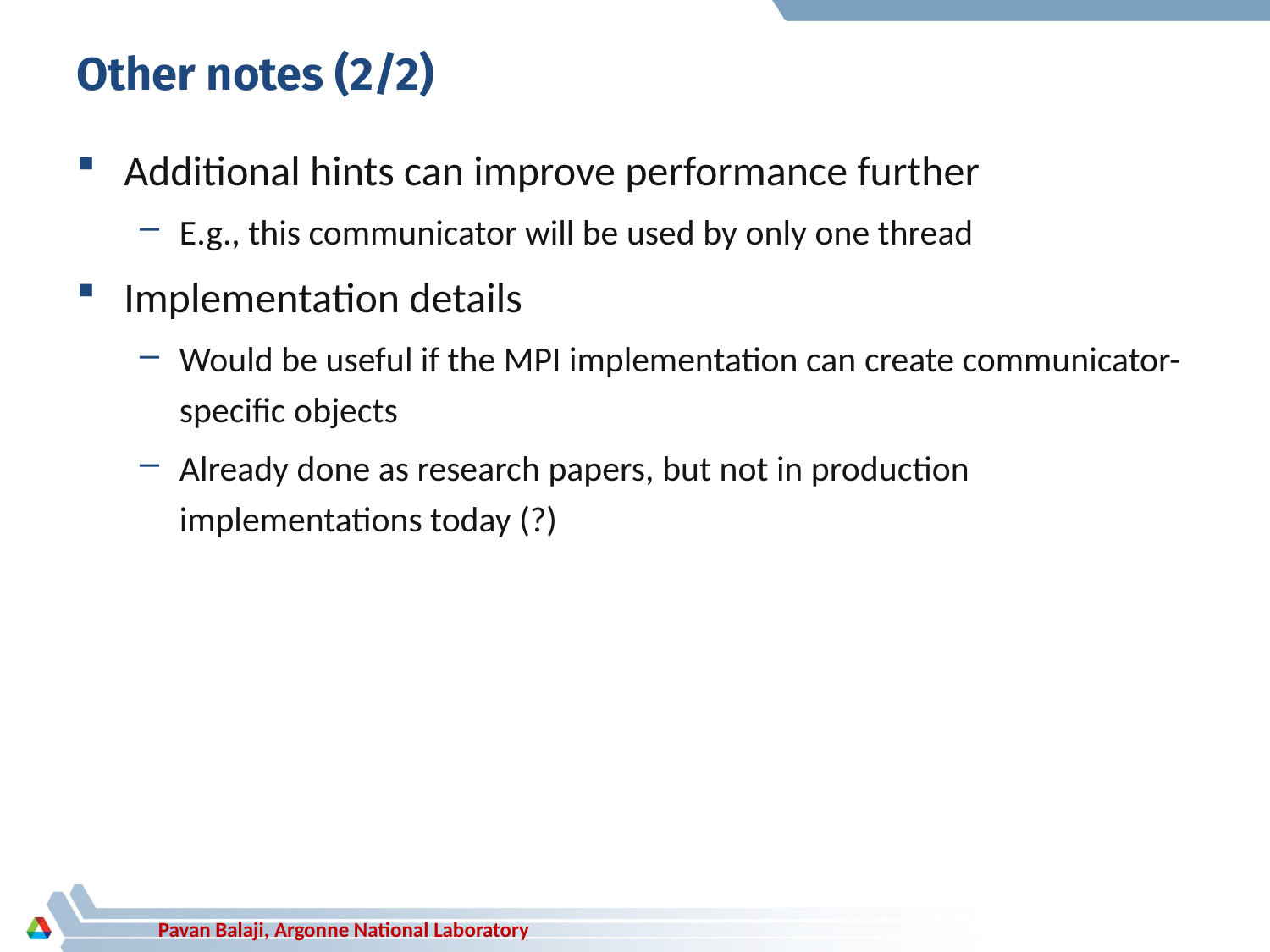

# Other notes (2/2)
Additional hints can improve performance further
E.g., this communicator will be used by only one thread
Implementation details
Would be useful if the MPI implementation can create communicator-specific objects
Already done as research papers, but not in production implementations today (?)